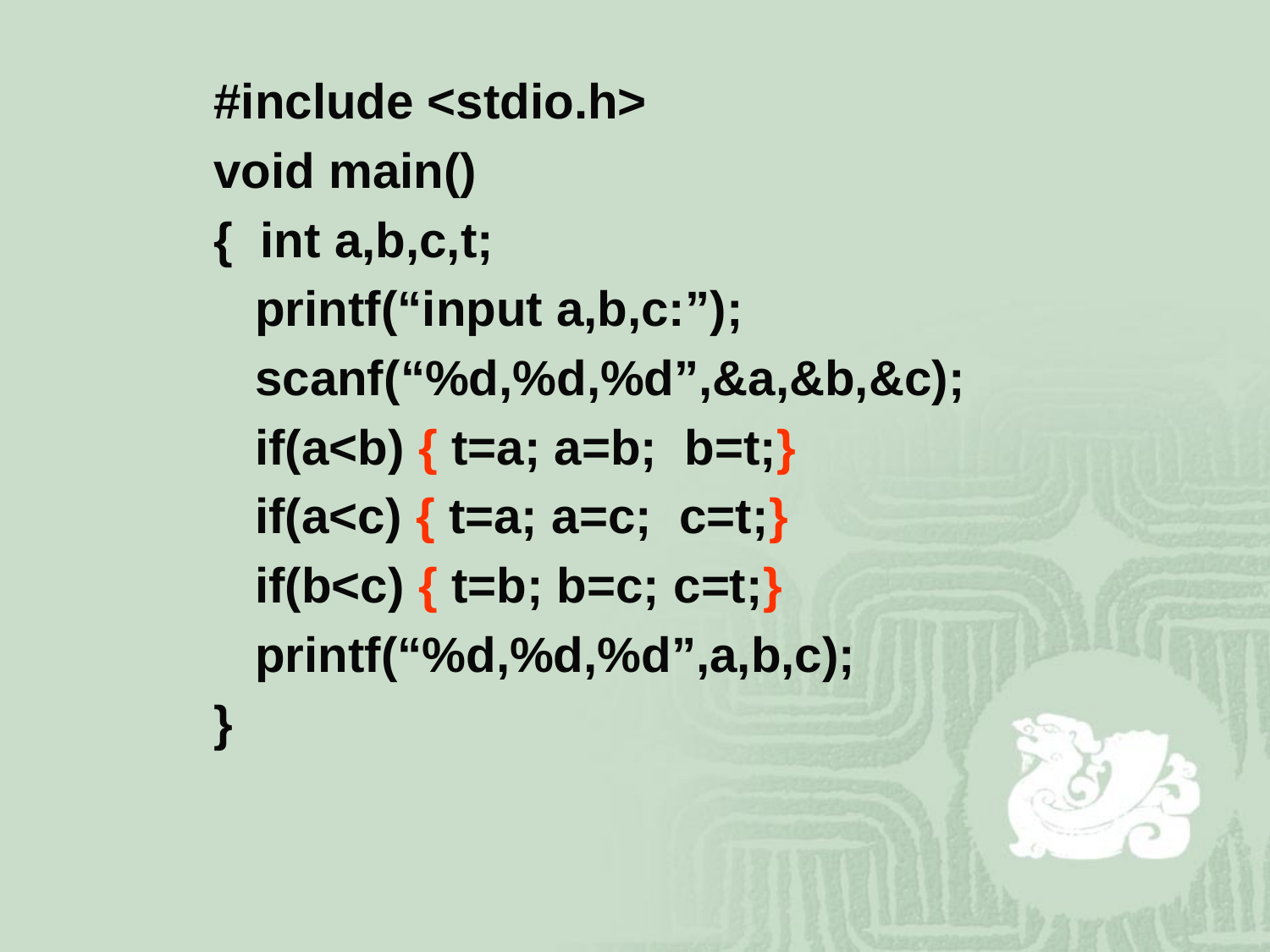

#include <stdio.h>
void main()
{  int a,b,c,t;
   printf(“input a,b,c:”);
   scanf(“%d,%d,%d”,&a,&b,&c);
   if(a<b) { t=a; a=b;  b=t;}
   if(a<c) { t=a; a=c;  c=t;}
   if(b<c) { t=b; b=c; c=t;}
   printf(“%d,%d,%d”,a,b,c);
}